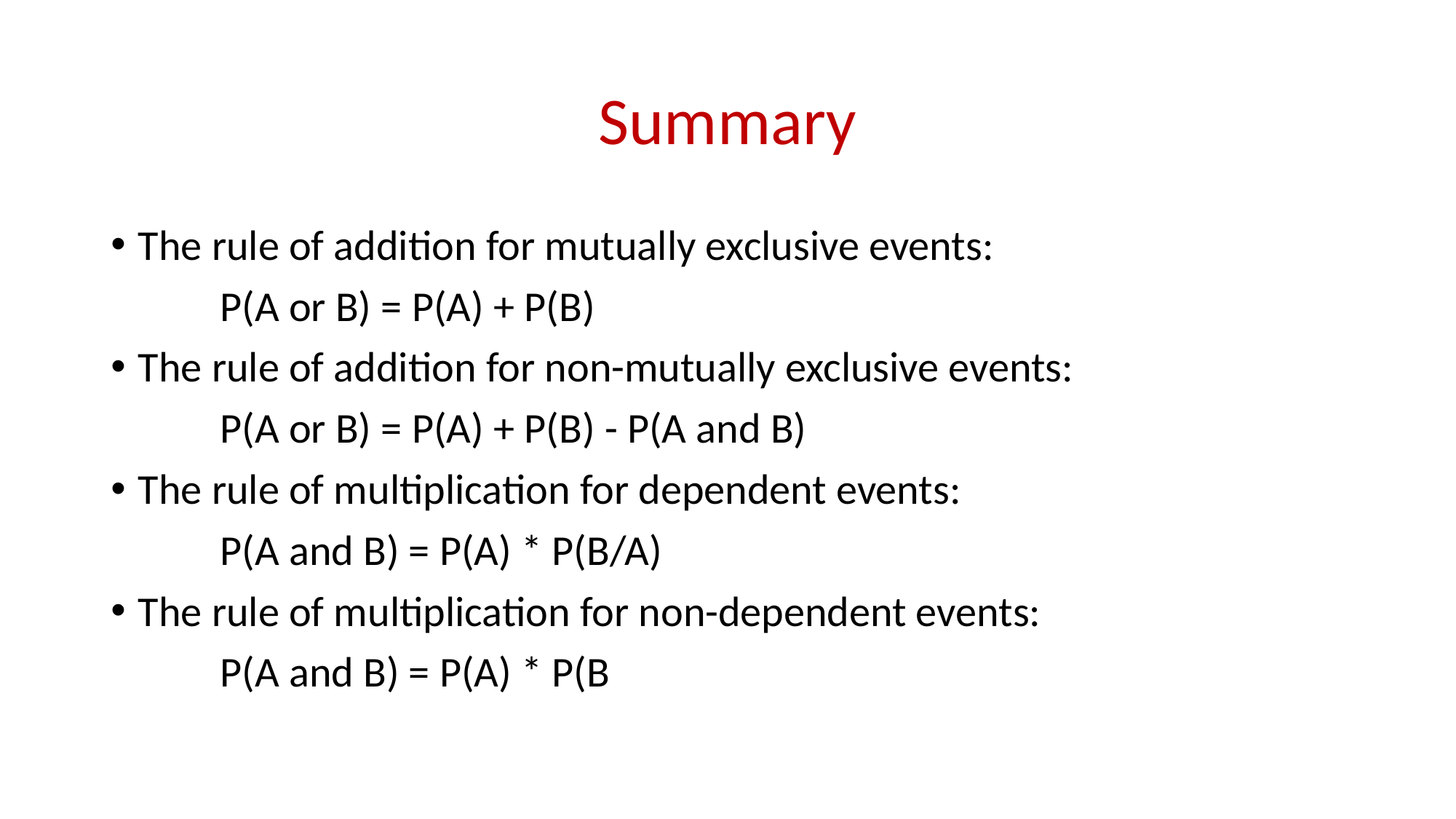

# Summary
The rule of addition for mutually exclusive events:
	P(A or B) = P(A) + P(B)
The rule of addition for non-mutually exclusive events:
	P(A or B) = P(A) + P(B) - P(A and B)
The rule of multiplication for dependent events:
	P(A and B) = P(A) * P(B/A)
The rule of multiplication for non-dependent events:
	P(A and B) = P(A) * P(B